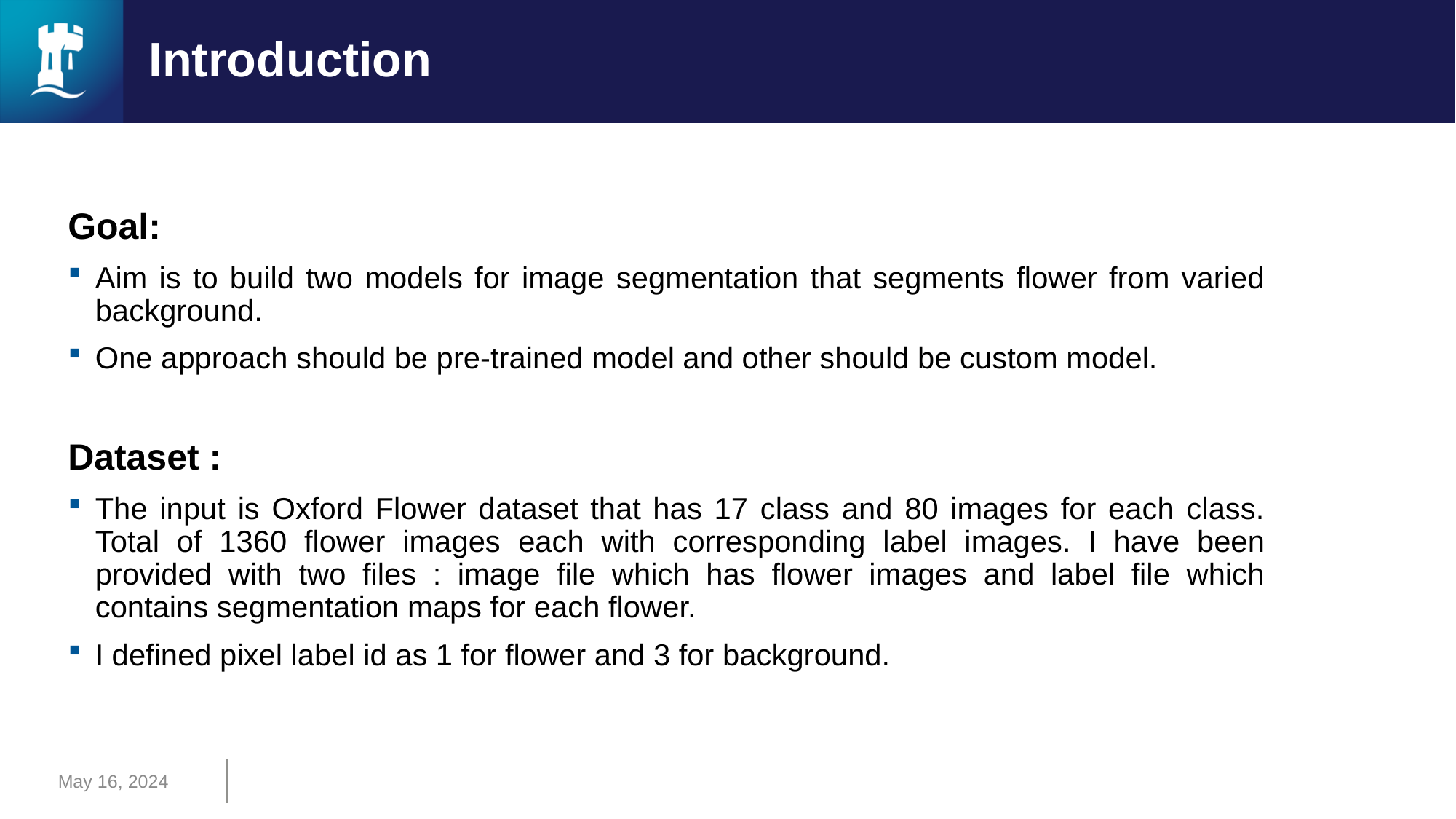

# Introduction

Goal:
Aim is to build two models for image segmentation that segments flower from varied background.
One approach should be pre-trained model and other should be custom model.

Dataset :
The input is Oxford Flower dataset that has 17 class and 80 images for each class. Total of 1360 flower images each with corresponding label images. I have been provided with two files : image file which has flower images and label file which contains segmentation maps for each flower.
I defined pixel label id as 1 for flower and 3 for background.

May 16, 2024